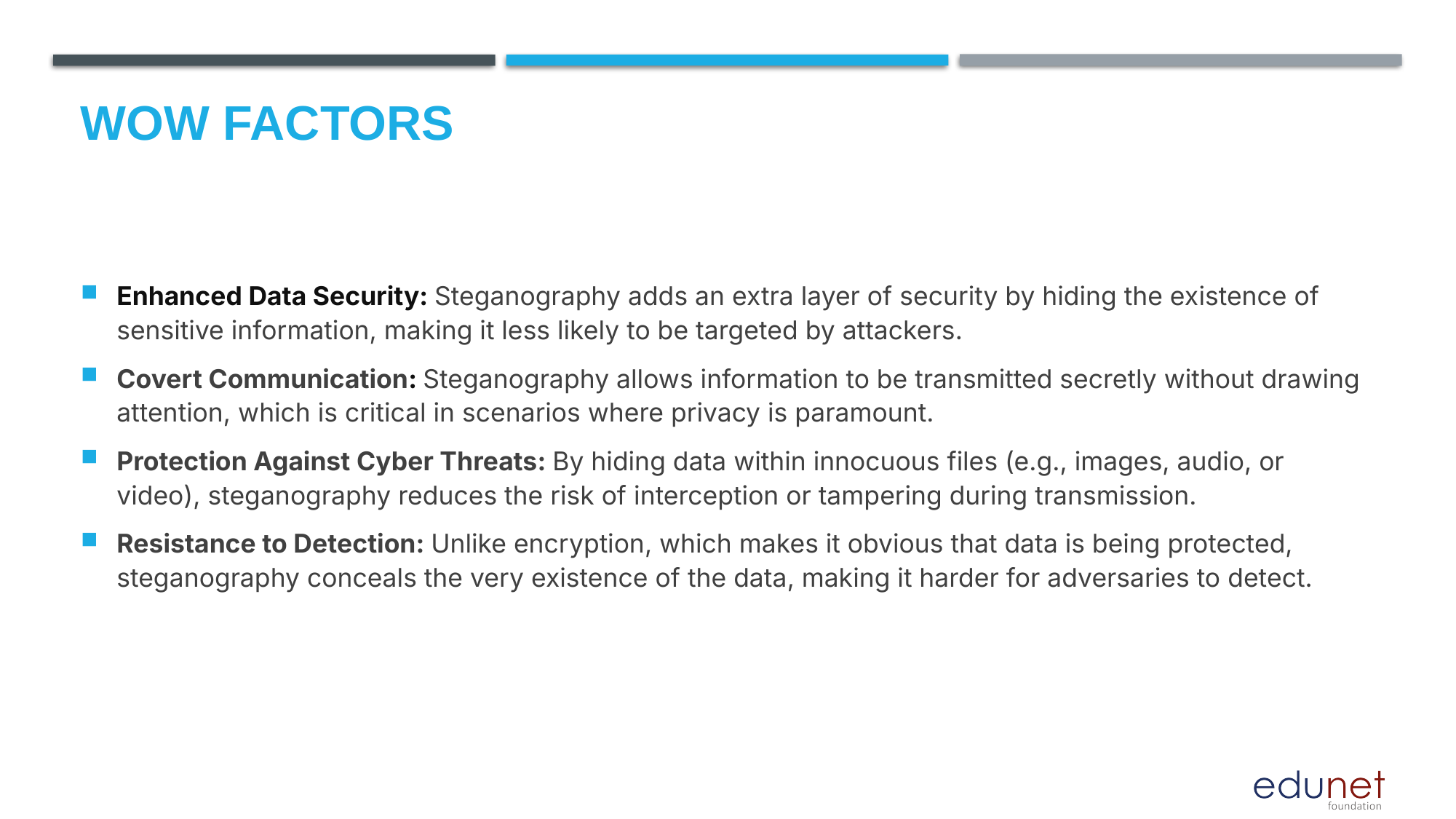

# Wow factors
Enhanced Data Security: Steganography adds an extra layer of security by hiding the existence of sensitive information, making it less likely to be targeted by attackers.
Covert Communication: Steganography allows information to be transmitted secretly without drawing attention, which is critical in scenarios where privacy is paramount.
Protection Against Cyber Threats: By hiding data within innocuous files (e.g., images, audio, or video), steganography reduces the risk of interception or tampering during transmission.
Resistance to Detection: Unlike encryption, which makes it obvious that data is being protected, steganography conceals the very existence of the data, making it harder for adversaries to detect.